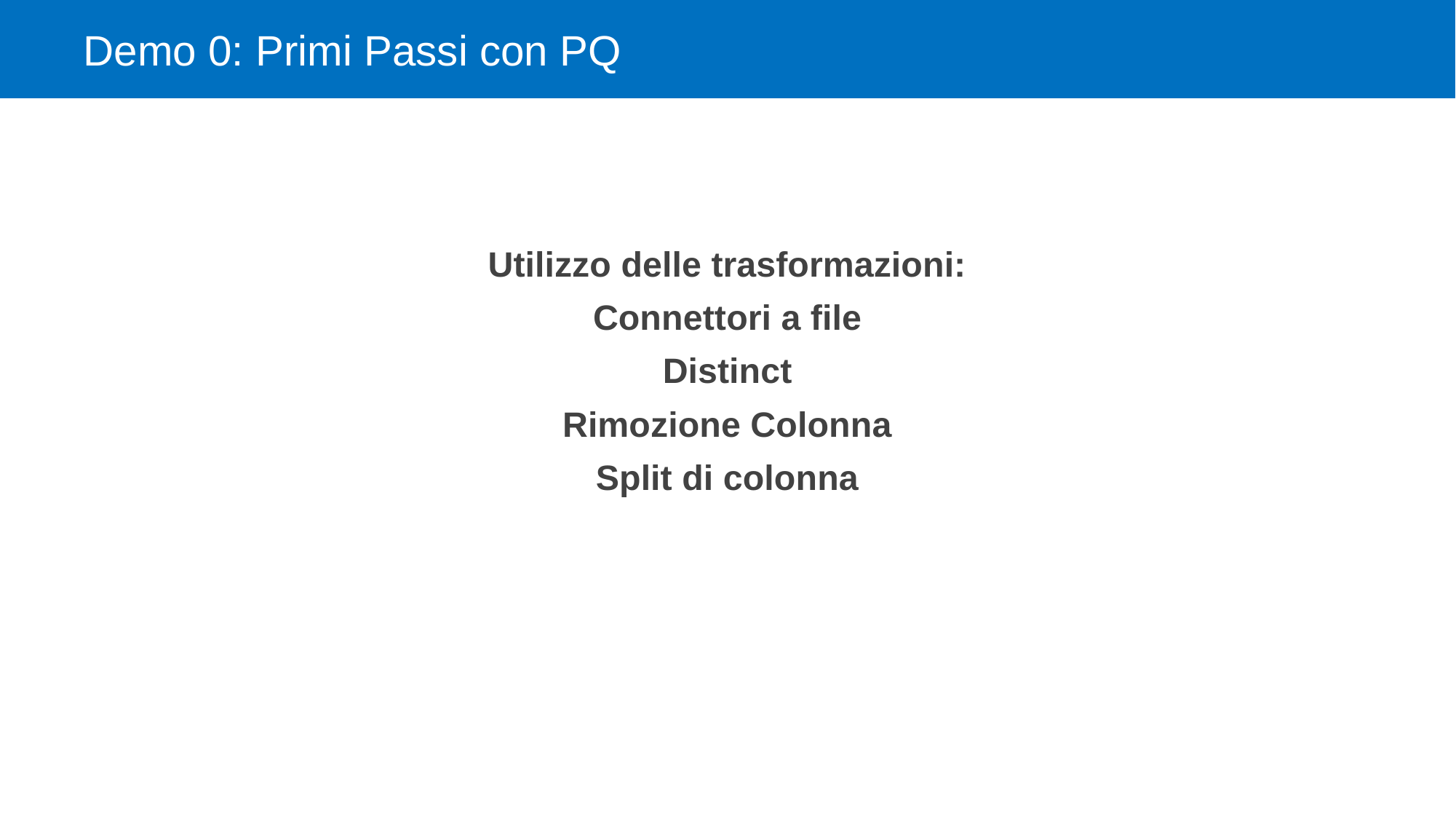

# Demo 0: Primi Passi con PQ
Utilizzo delle trasformazioni:
Connettori a file
Distinct
Rimozione Colonna
Split di colonna